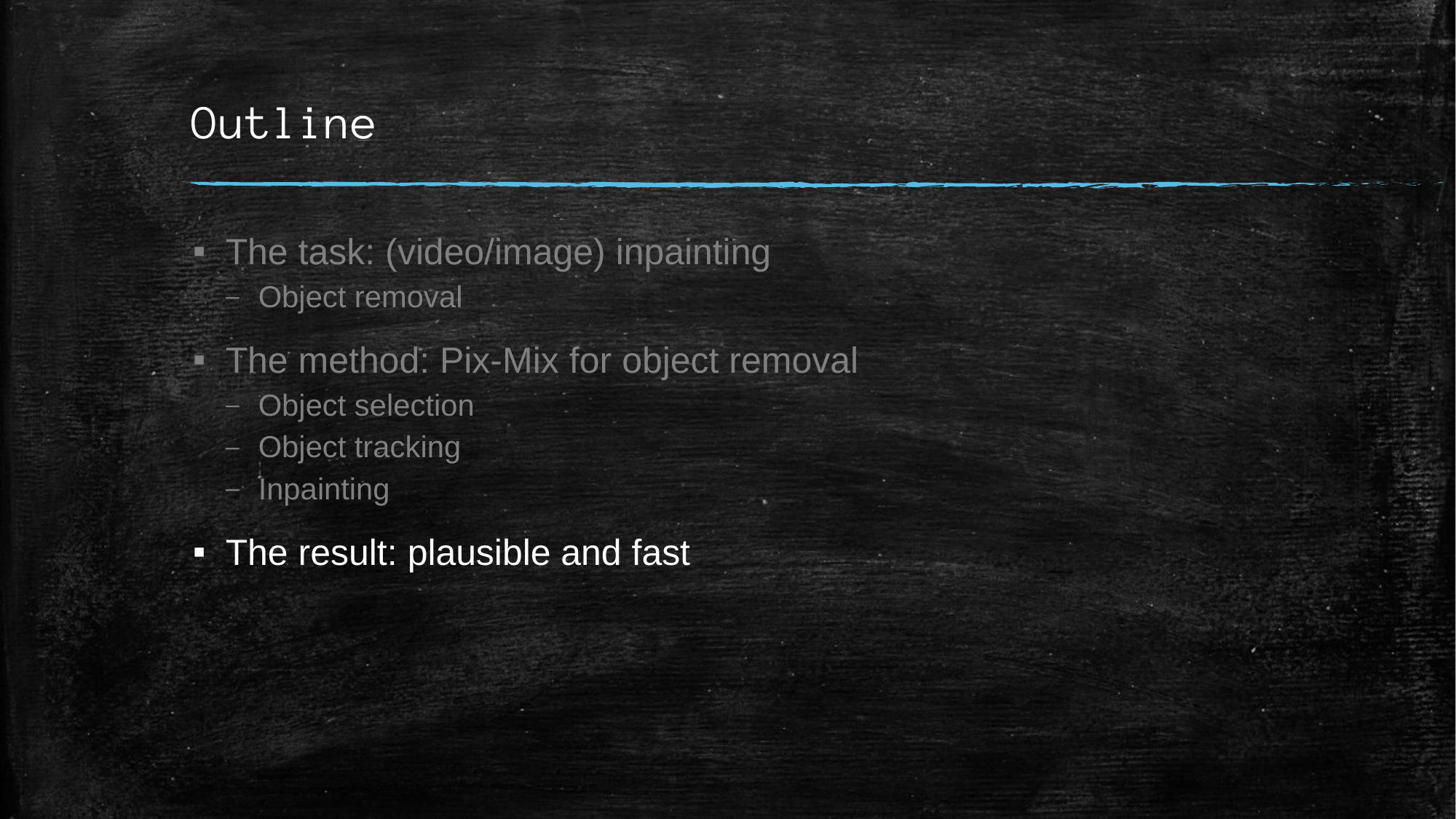

# Outline
The task: (video/image) inpainting
Object removal
The method: Pix-Mix for object removal
Object selection
Object tracking
Inpainting
The result: plausible and fast